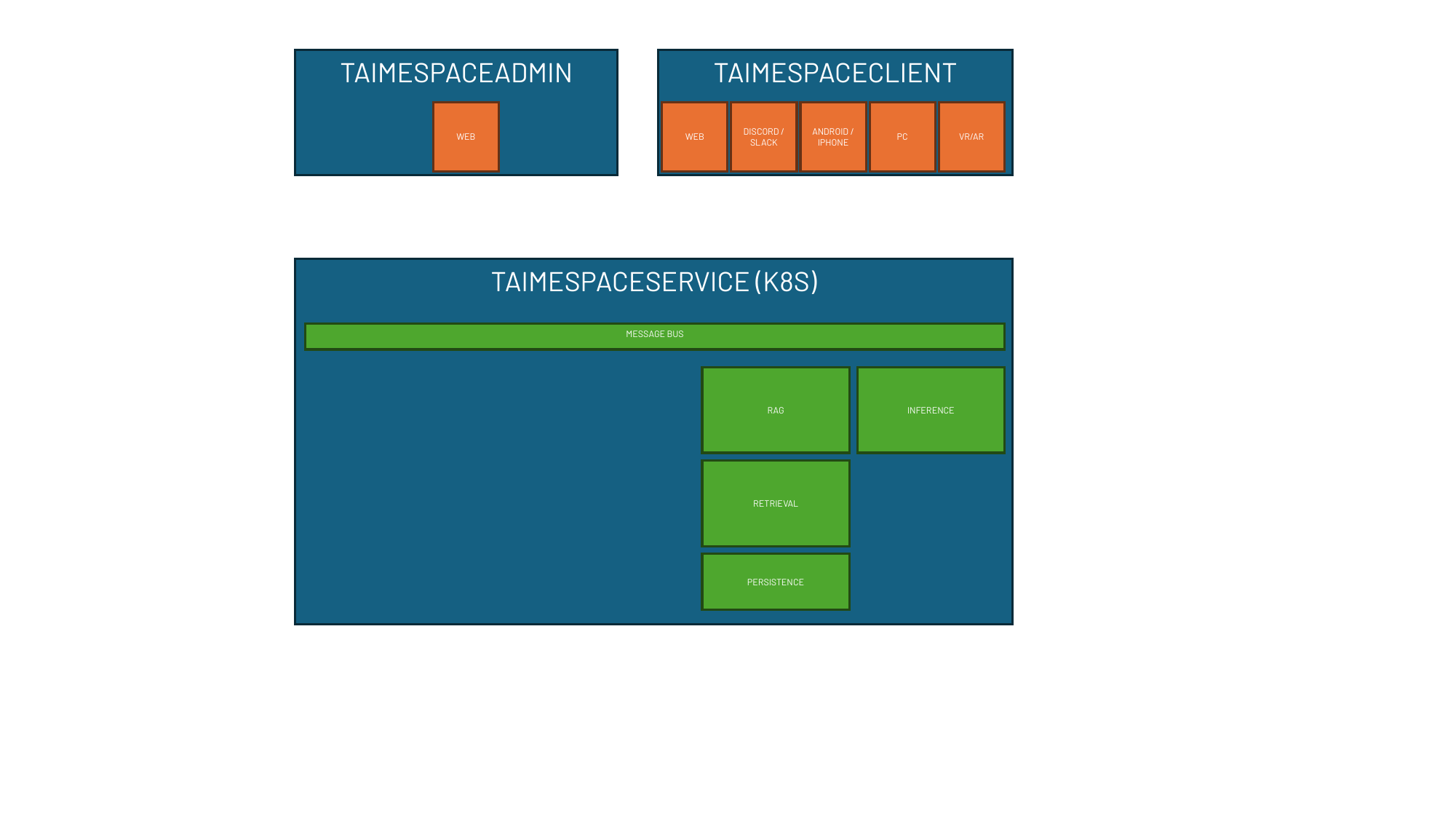

TAIMESPACEADMIN
TAIMESPACECLIENT
WEB
VR/AR
DISCORD / SLACK
ANDROID / IPHONE
PC
WEB
TAIMESPACESERVICE (K8S)
MESSAGE BUS
RAG
INFERENCE
RETRIEVAL
PERSISTENCE